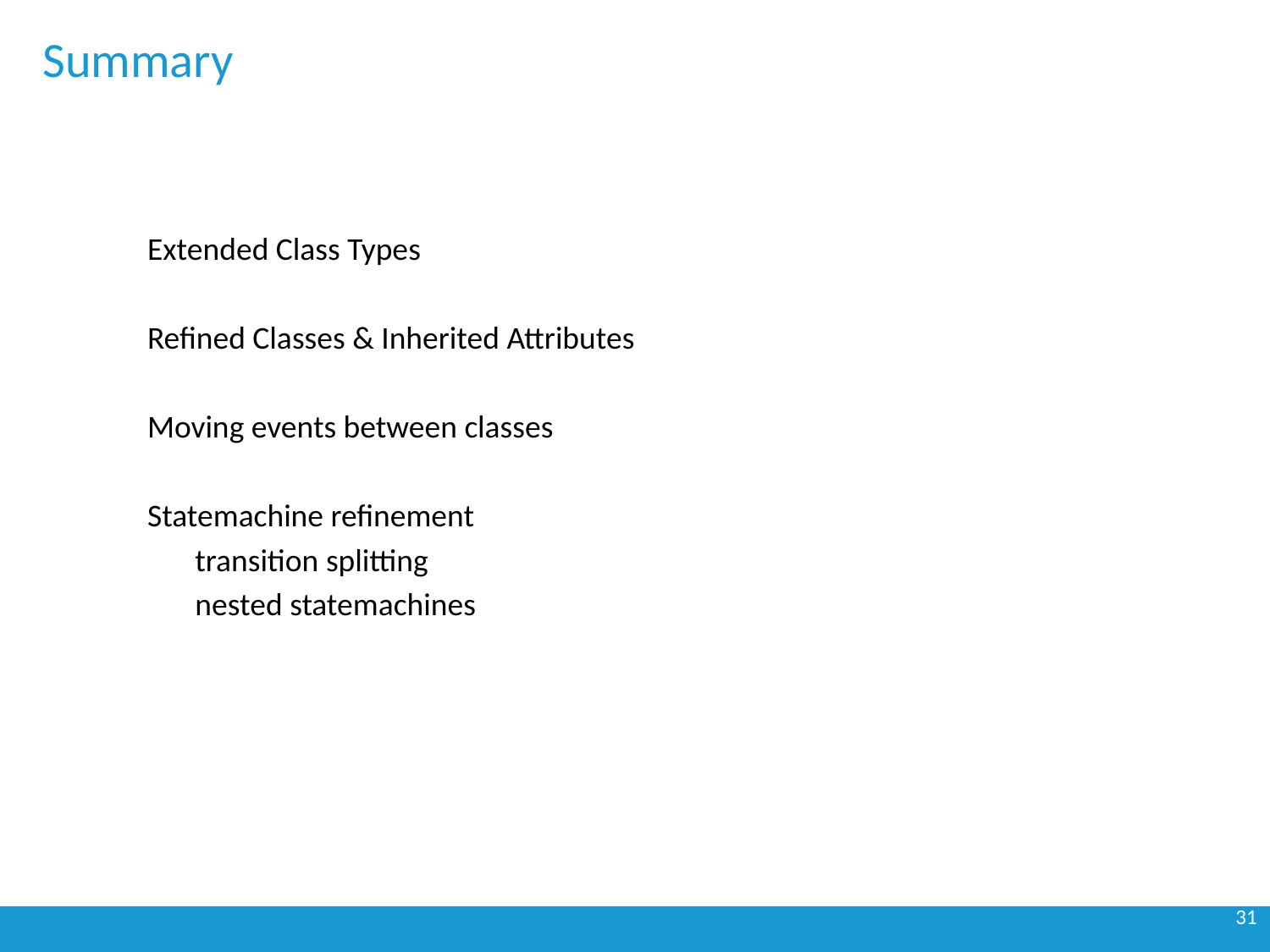

# Summary
Extended Class Types

Refined Classes & Inherited Attributes

Moving events between classes

Statemachine refinement
	transition splitting
	nested statemachines